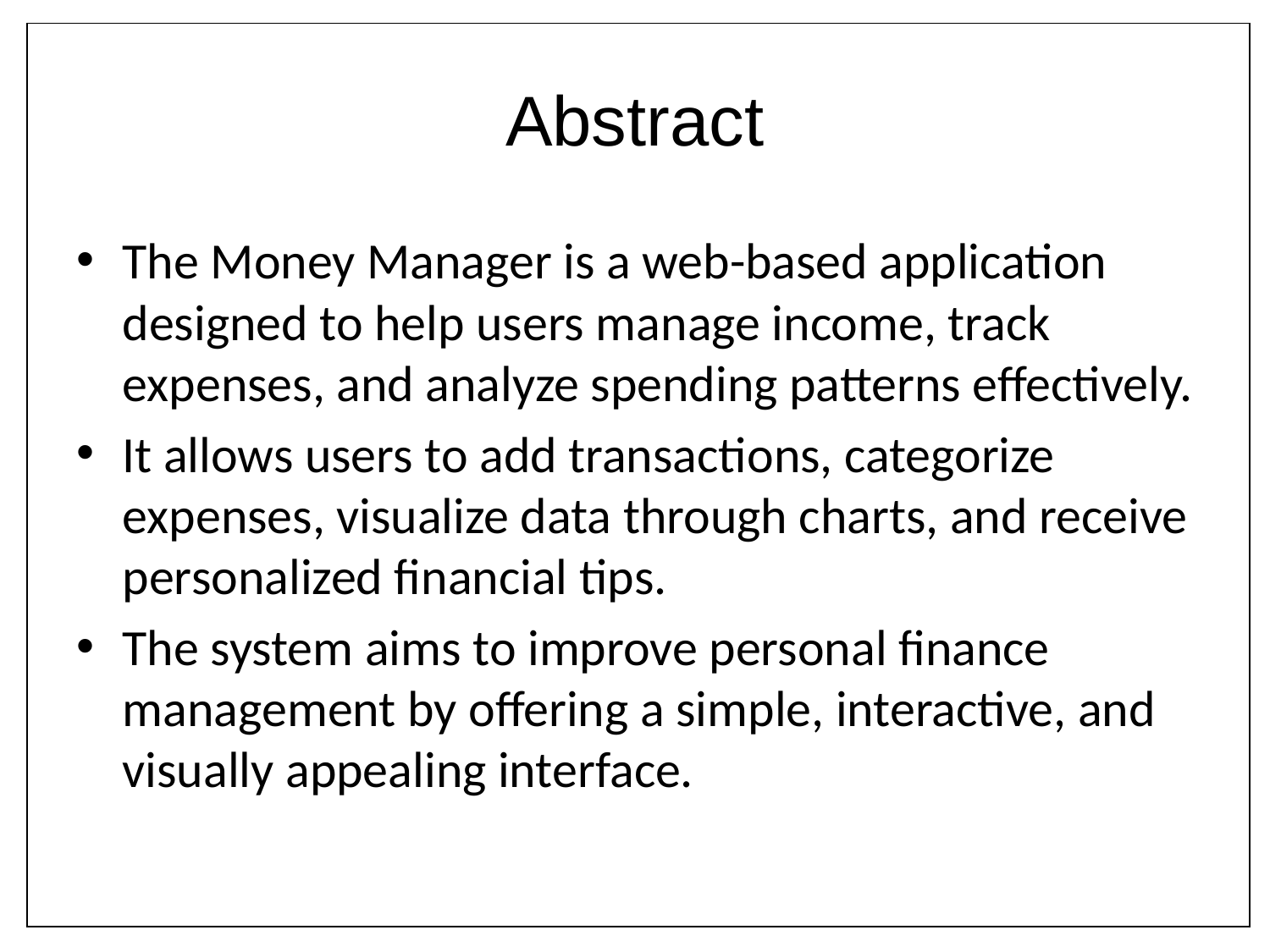

|  |
| --- |
# Abstract
The Money Manager is a web-based application designed to help users manage income, track expenses, and analyze spending patterns effectively.
It allows users to add transactions, categorize expenses, visualize data through charts, and receive personalized financial tips.
The system aims to improve personal finance management by offering a simple, interactive, and visually appealing interface.